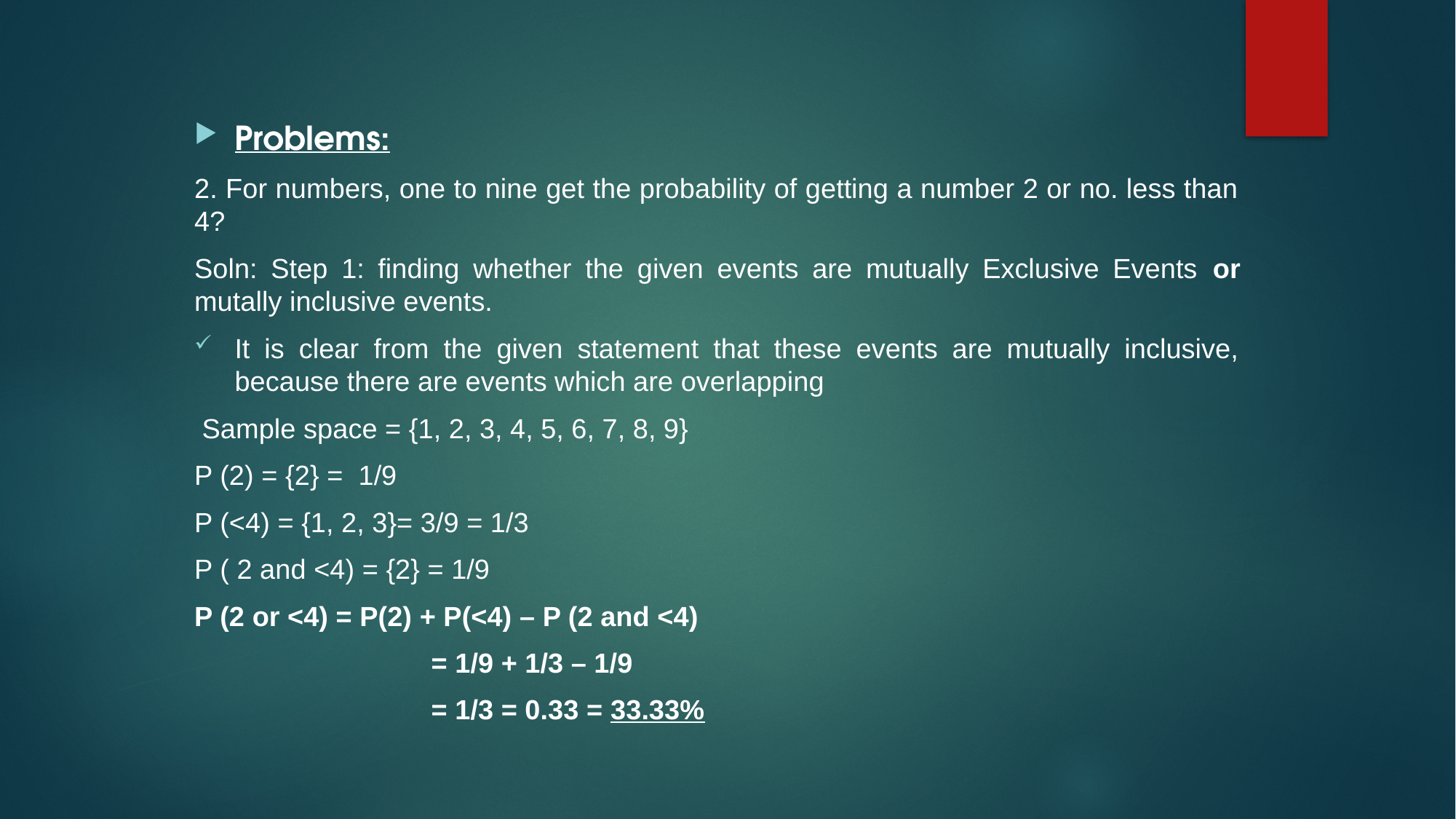

Problems:
2. For numbers, one to nine get the probability of getting a number 2 or no. less than 4?
Soln: Step 1: finding whether the given events are mutually Exclusive Events or mutally inclusive events.
It is clear from the given statement that these events are mutually inclusive, because there are events which are overlapping
 Sample space = {1, 2, 3, 4, 5, 6, 7, 8, 9}
P (2) = {2} =  1/9
P (<4) = {1, 2, 3}= 3/9 = 1/3
P ( 2 and <4) = {2} = 1/9
P (2 or <4) = P(2) + P(<4) – P (2 and <4)
                               = 1/9 + 1/3 – 1/9
                               = 1/3 = 0.33 = 33.33%